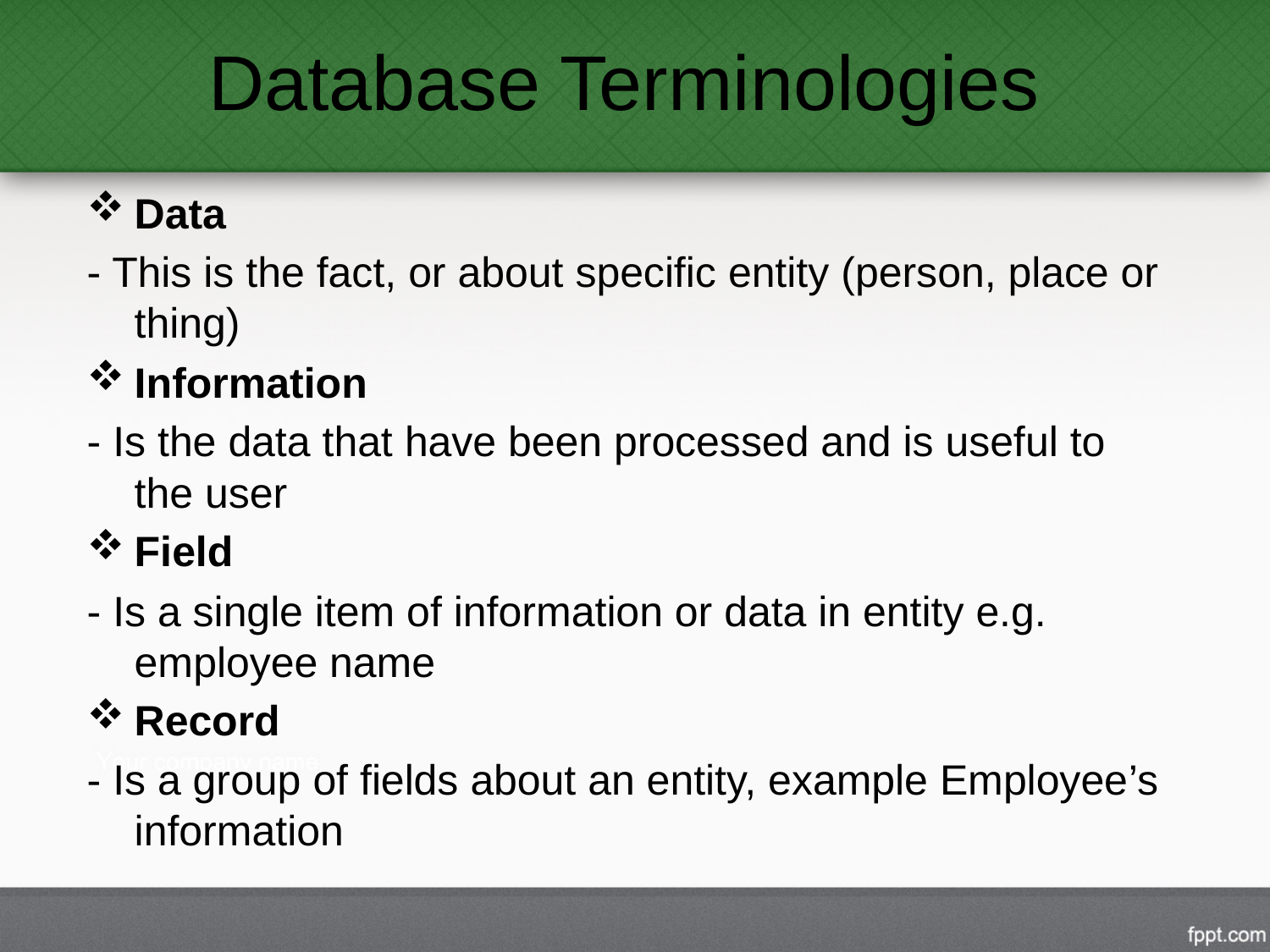

# Database Terminologies
Data
- This is the fact, or about specific entity (person, place or thing)
Information
- Is the data that have been processed and is useful to the user
Field
- Is a single item of information or data in entity e.g. employee name
Record
- Is a group of fields about an entity, example Employee’s information